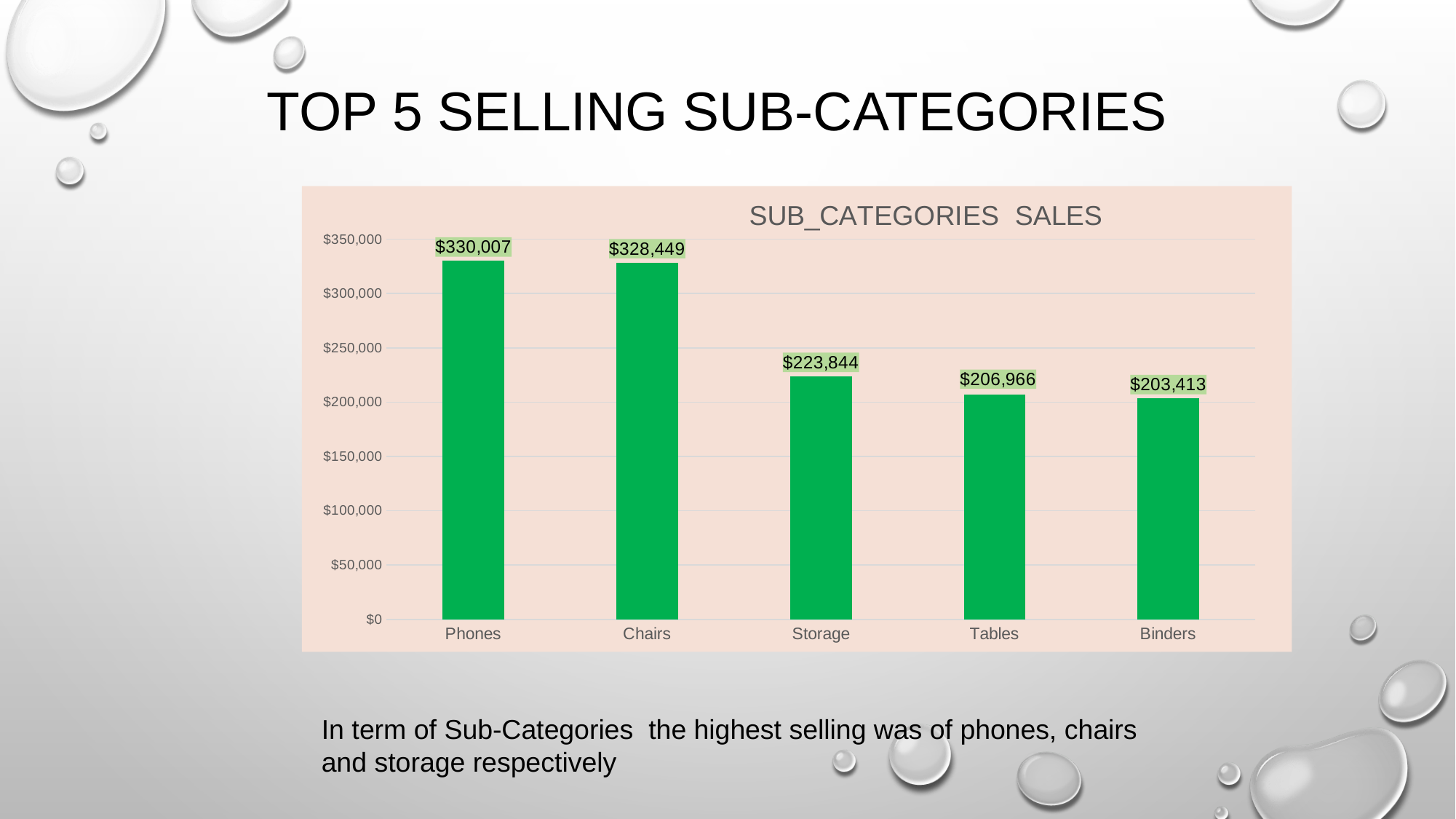

# Top 5 SeLling SUB-CATEGORIES

### Chart: SUB_CATEGORIES  SALES

| Category | Total |
|---|---|
| Phones | 330007.0540000001 |
| Chairs | 328449.10300000076 |
| Storage | 223843.60800000012 |
| Tables | 206965.5320000001 |
| Binders | 203412.7330000001 |
In term of Sub-Categories  the highest selling was of phones, chairs and storage respectively